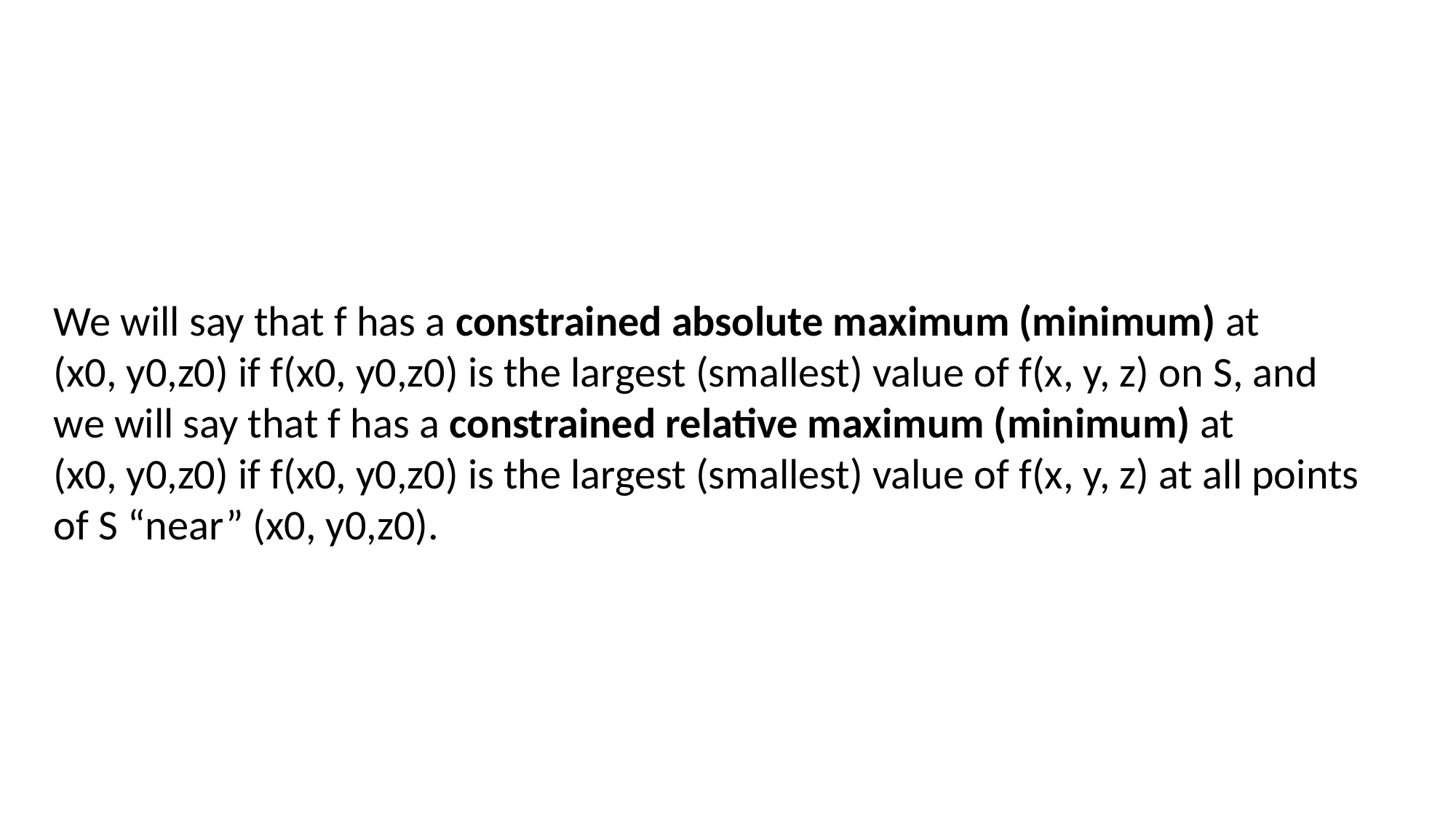

We will say that f has a constrained absolute maximum (minimum) at
(x0, y0,z0) if f(x0, y0,z0) is the largest (smallest) value of f(x, y, z) on S, and we will say that f has a constrained relative maximum (minimum) at
(x0, y0,z0) if f(x0, y0,z0) is the largest (smallest) value of f(x, y, z) at all points of S “near” (x0, y0,z0).